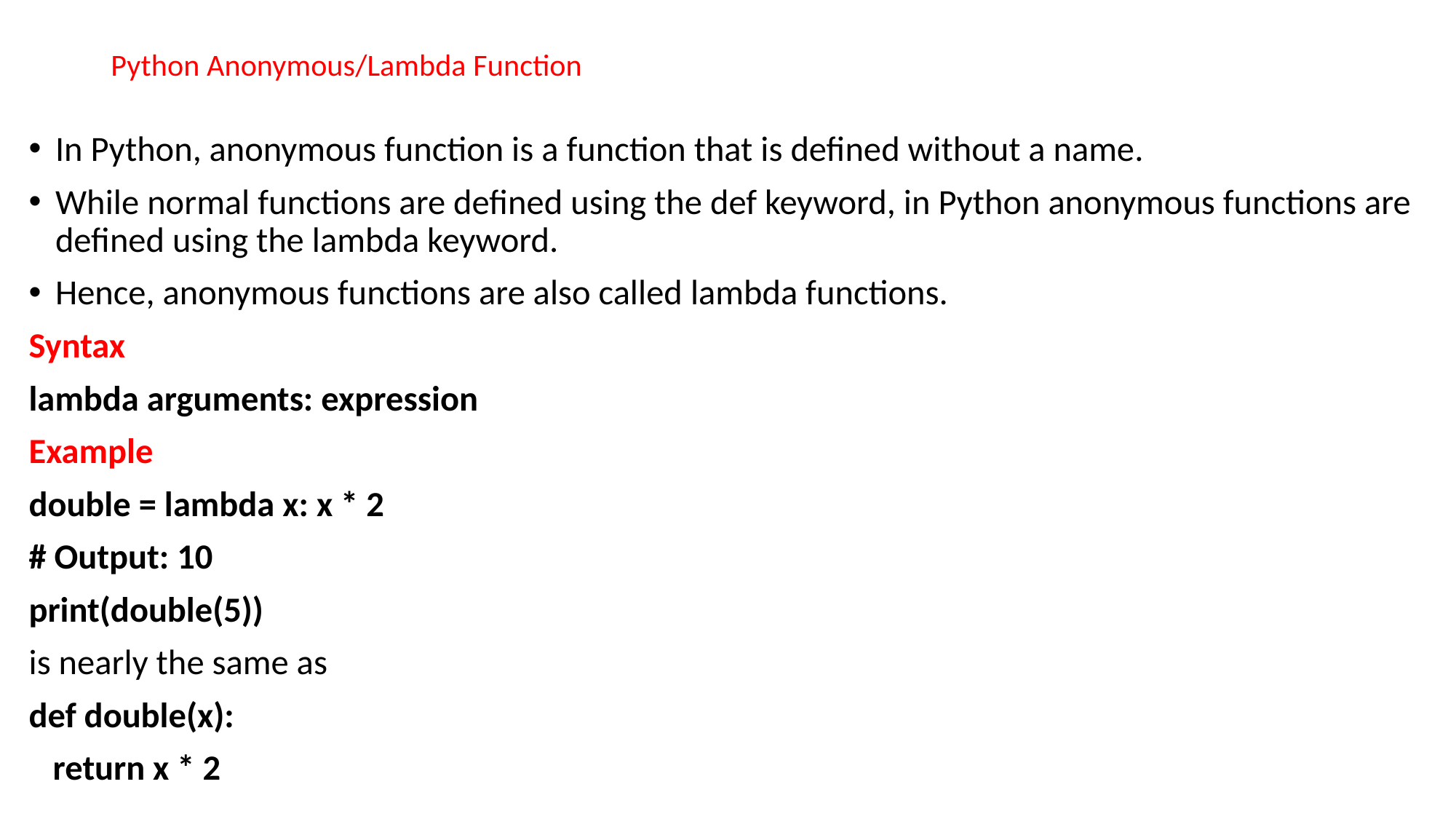

# Python Anonymous/Lambda Function
In Python, anonymous function is a function that is defined without a name.
While normal functions are defined using the def keyword, in Python anonymous functions are defined using the lambda keyword.
Hence, anonymous functions are also called lambda functions.
Syntax
lambda arguments: expression
Example
double = lambda x: x * 2
# Output: 10
print(double(5))
is nearly the same as
def double(x):
   return x * 2